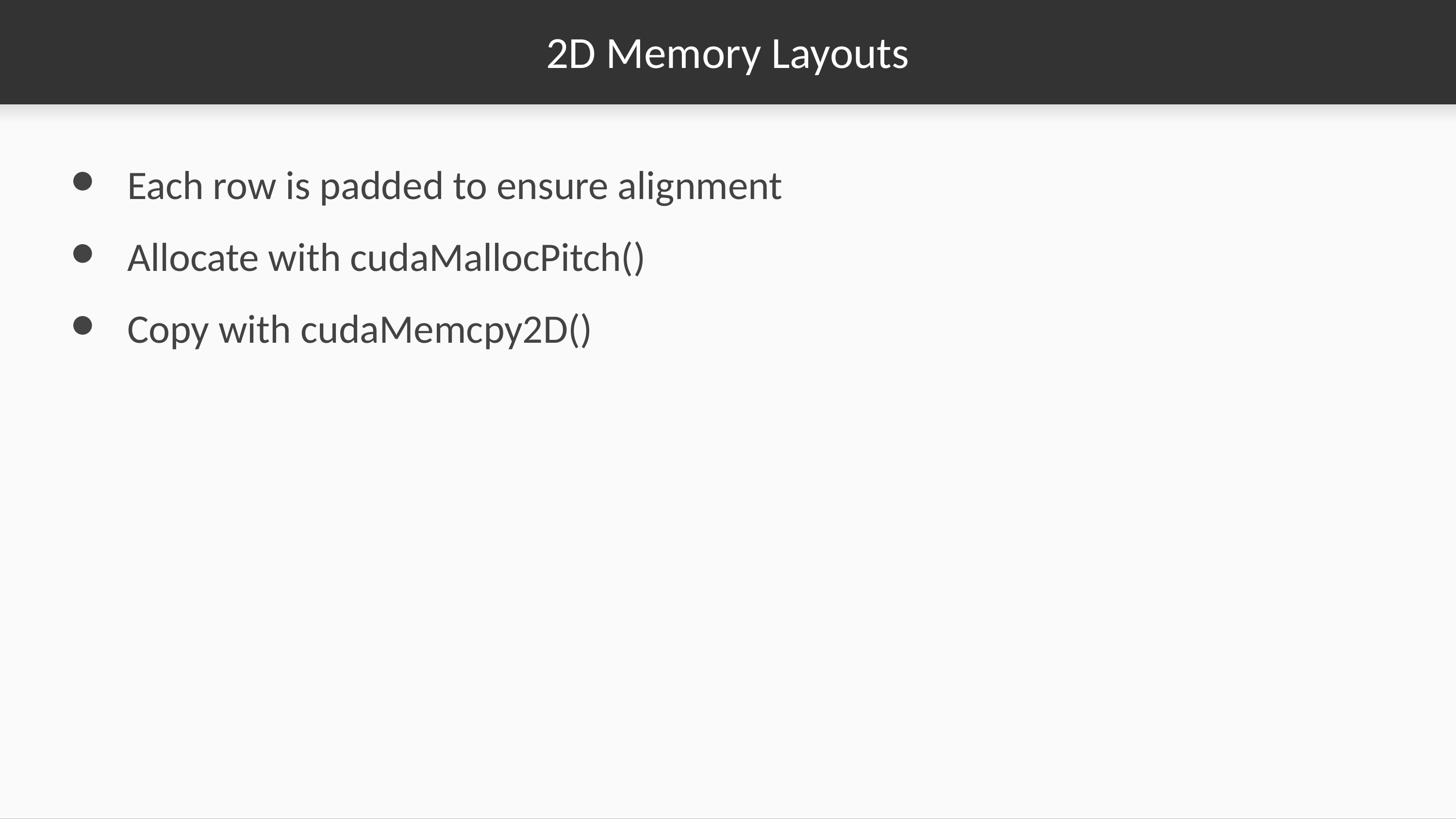

# 2D Memory Layouts
Each row is padded to ensure alignment
Allocate with cudaMallocPitch()
Copy with cudaMemcpy2D()